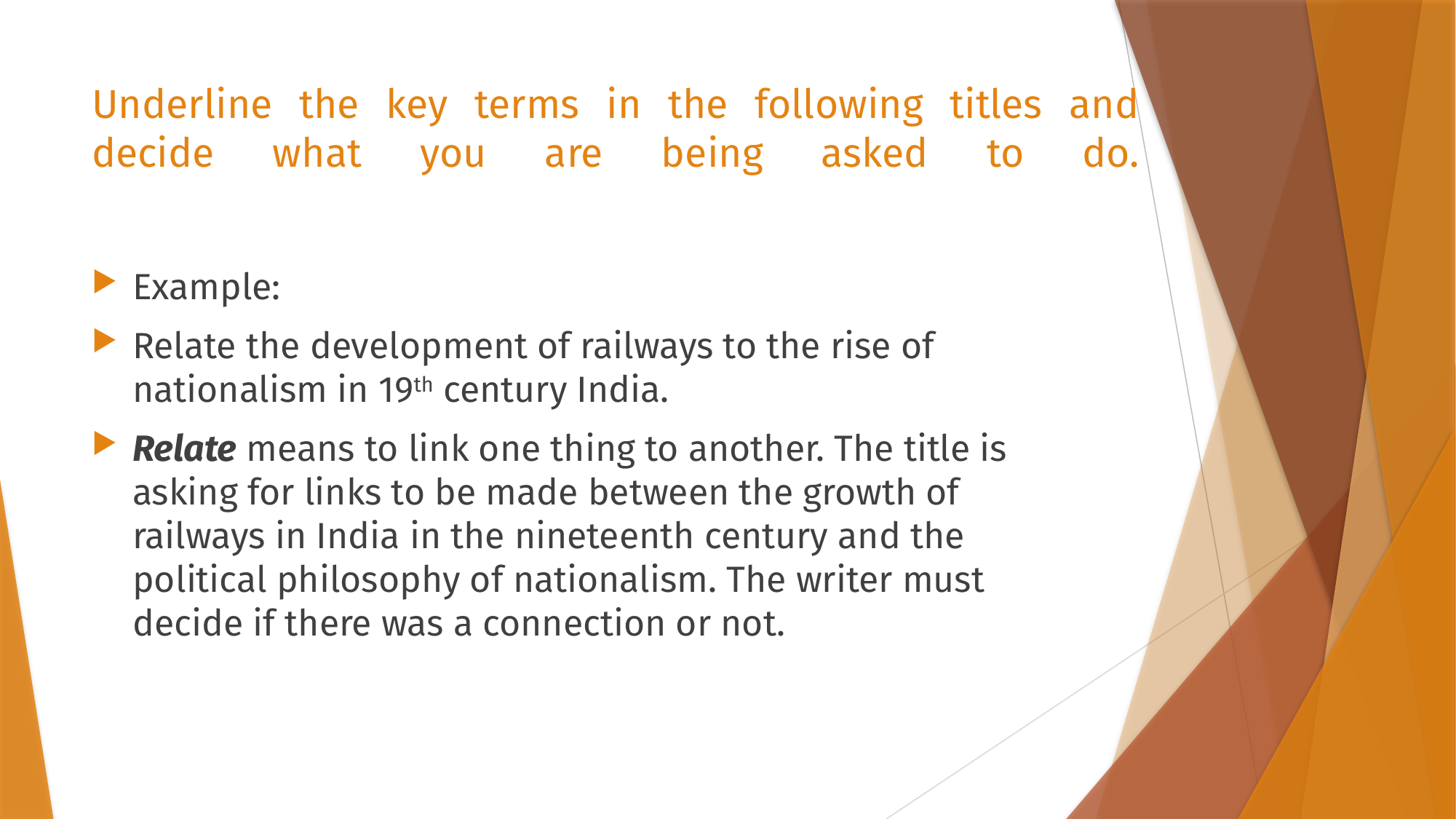

# Underline the key terms in the following titles and decide what you are being asked to do.
Example:
Relate the development of railways to the rise of nationalism in 19th century India.
Relate means to link one thing to another. The title is asking for links to be made between the growth of railways in India in the nineteenth century and the political philosophy of nationalism. The writer must decide if there was a connection or not.